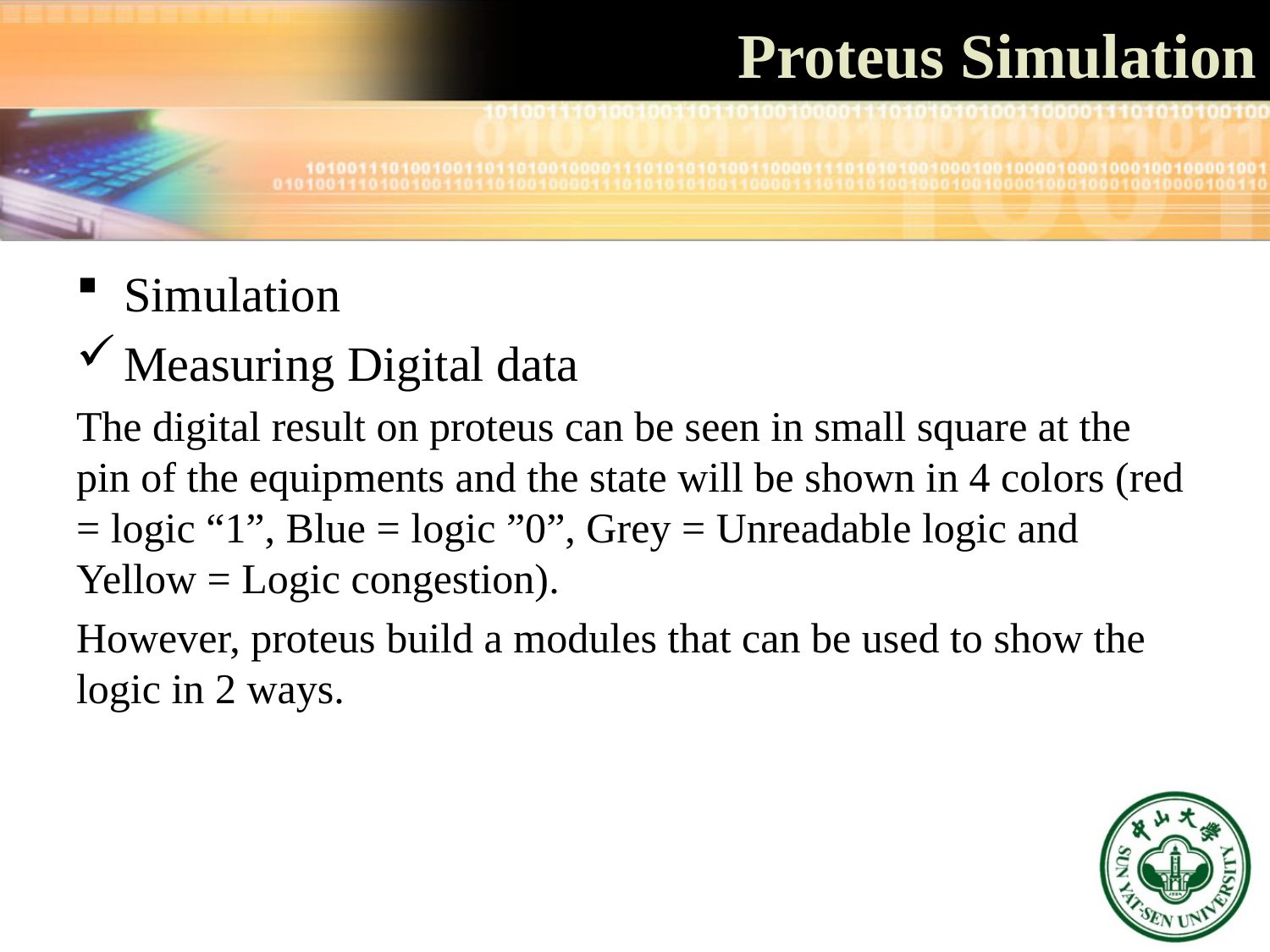

Proteus Simulation
Simulation
Measuring Digital data
The digital result on proteus can be seen in small square at the pin of the equipments and the state will be shown in 4 colors (red = logic “1”, Blue = logic ”0”, Grey = Unreadable logic and Yellow = Logic congestion).
However, proteus build a modules that can be used to show the logic in 2 ways.